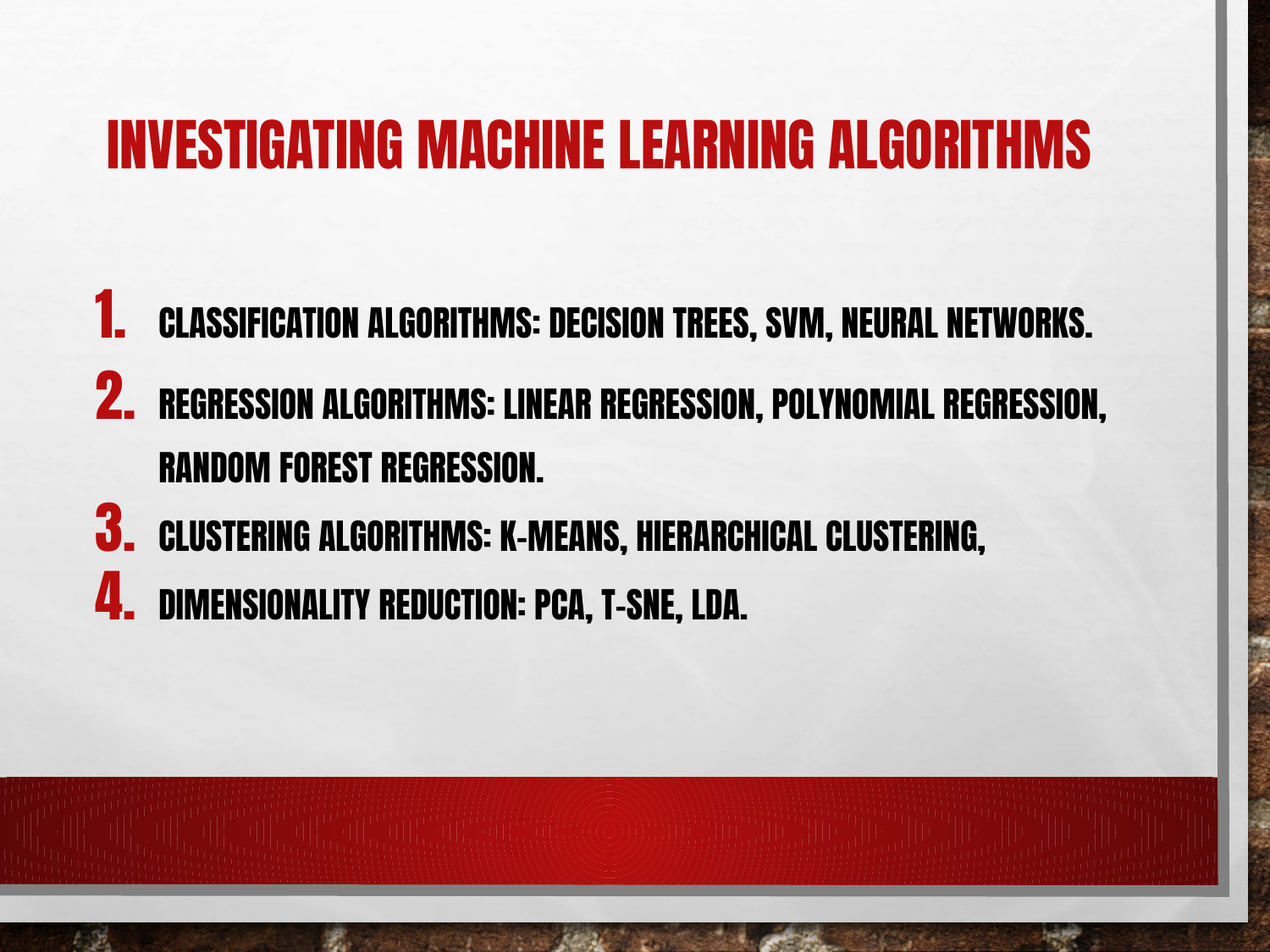

# Investigating Machine Learning Algorithms
Classification Algorithms: Decision Trees, SVM, Neural Networks.
Regression Algorithms: Linear Regression, Polynomial Regression, Random Forest Regression.
Clustering Algorithms: K-Means, Hierarchical Clustering,
Dimensionality Reduction: PCA, t-SNE, LDA.